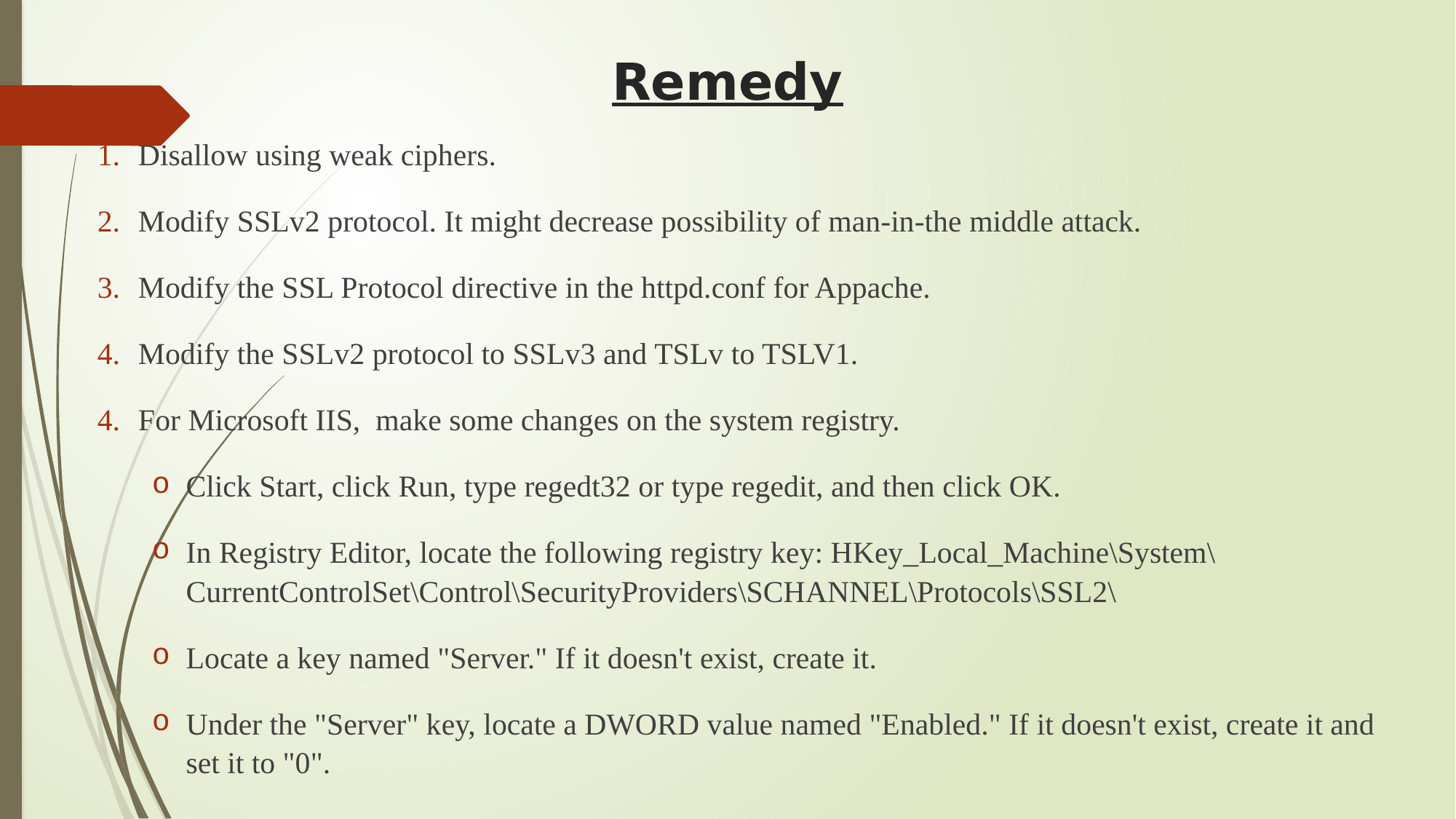

# Remedy
Disallow using weak ciphers.
Modify SSLv2 protocol. It might decrease possibility of man-in-the middle attack.
Modify the SSL Protocol directive in the httpd.conf for Appache.
Modify the SSLv2 protocol to SSLv3 and TSLv to TSLV1.
For Microsoft IIS,  make some changes on the system registry.
Click Start, click Run, type regedt32 or type regedit, and then click OK.
In Registry Editor, locate the following registry key: HKey_Local_Machine\System\CurrentControlSet\Control\SecurityProviders\SCHANNEL\Protocols\SSL2\
Locate a key named "Server." If it doesn't exist, create it.
Under the "Server" key, locate a DWORD value named "Enabled." If it doesn't exist, create it and set it to "0".